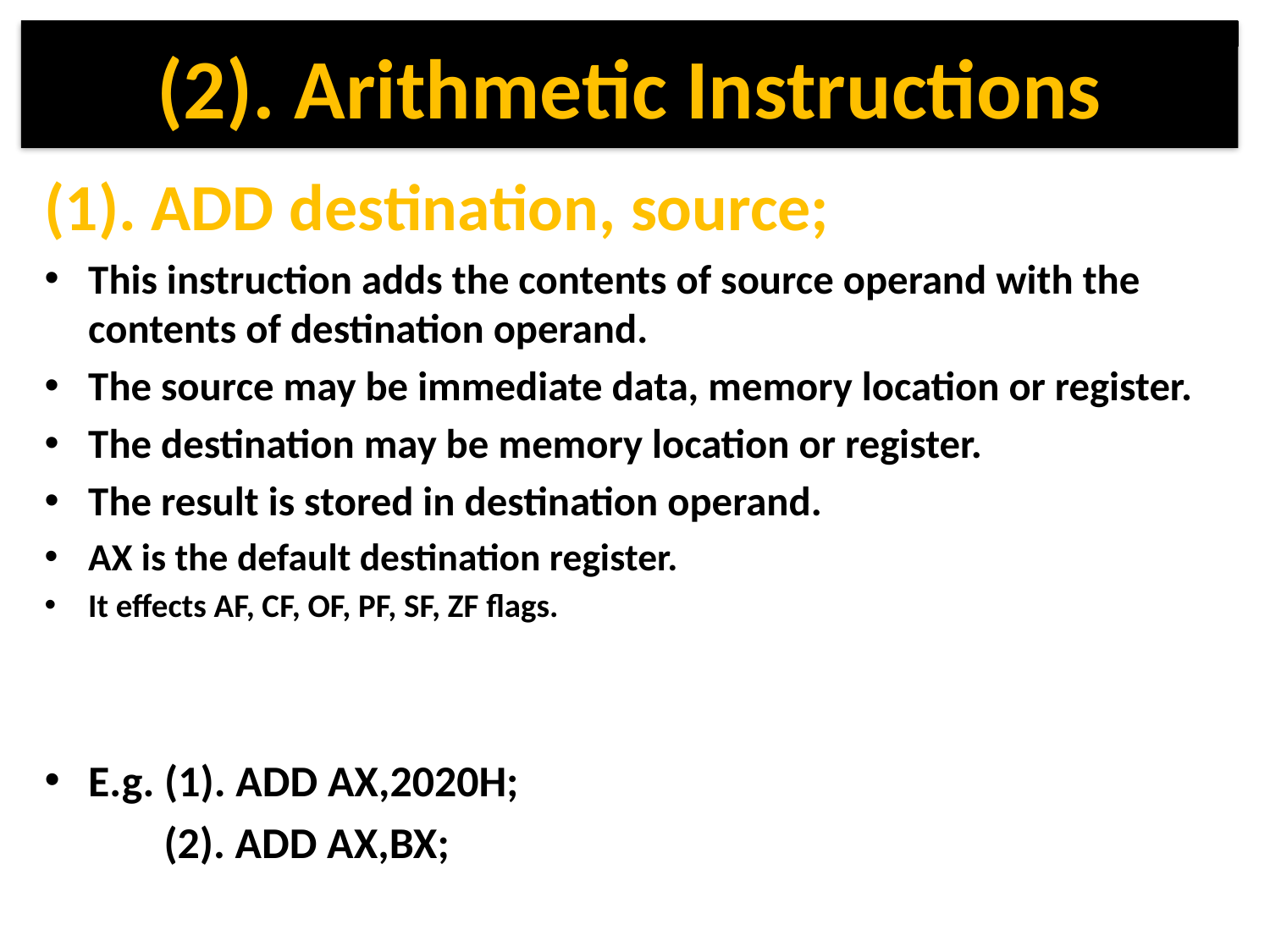

# (2). Arithmetic Instructions
(1). ADD destination, source;
This instruction adds the contents of source operand with the contents of destination operand.
The source may be immediate data, memory location or register.
The destination may be memory location or register.
The result is stored in destination operand.
AX is the default destination register.
It effects AF, CF, OF, PF, SF, ZF flags.

E.g. (1). ADD AX,2020H;
            (2). ADD AX,BX;